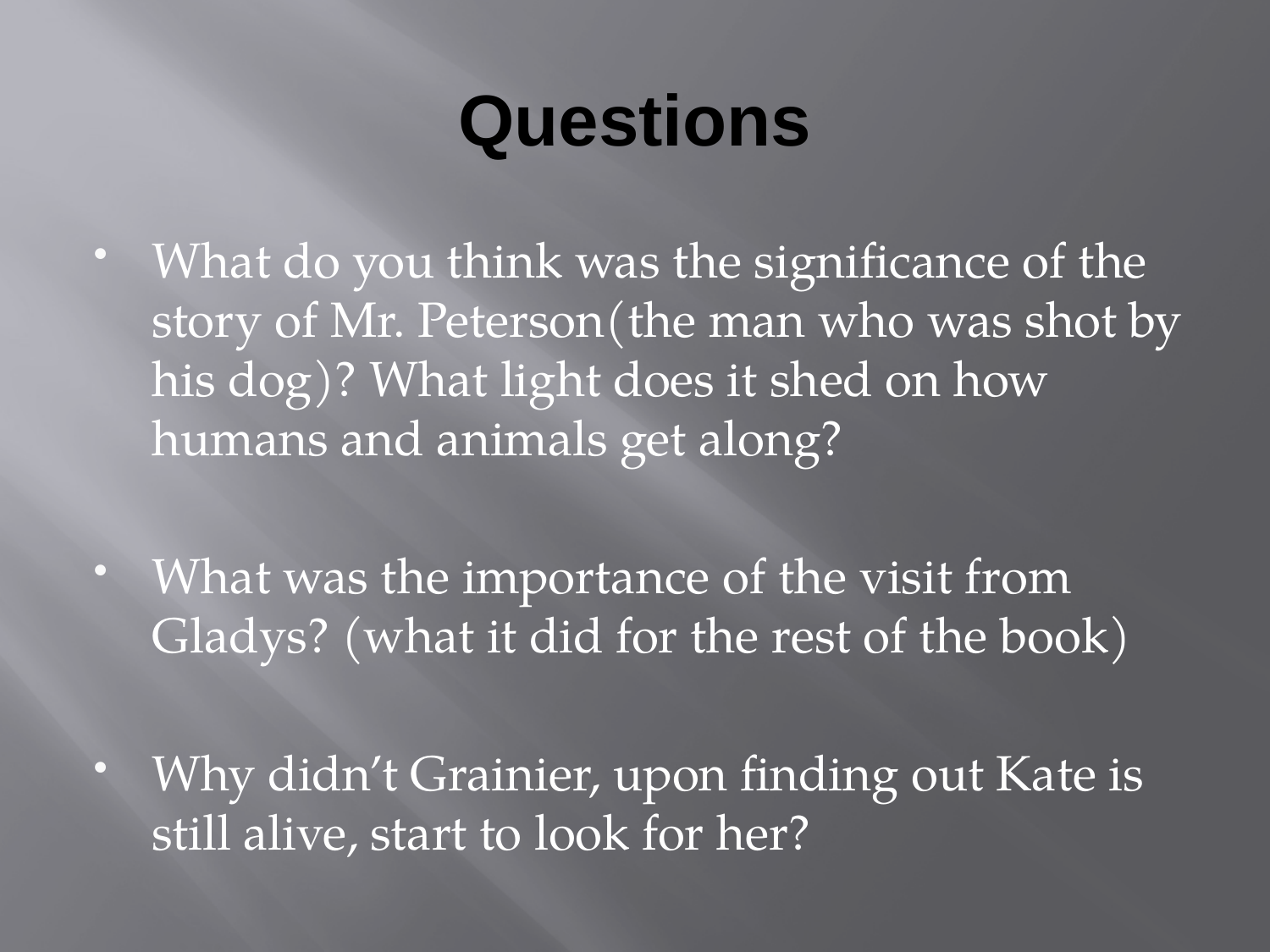

# Questions
What do you think was the significance of the story of Mr. Peterson(the man who was shot by his dog)? What light does it shed on how humans and animals get along?

What was the importance of the visit from Gladys? (what it did for the rest of the book)

Why didn’t Grainier, upon finding out Kate is still alive, start to look for her?